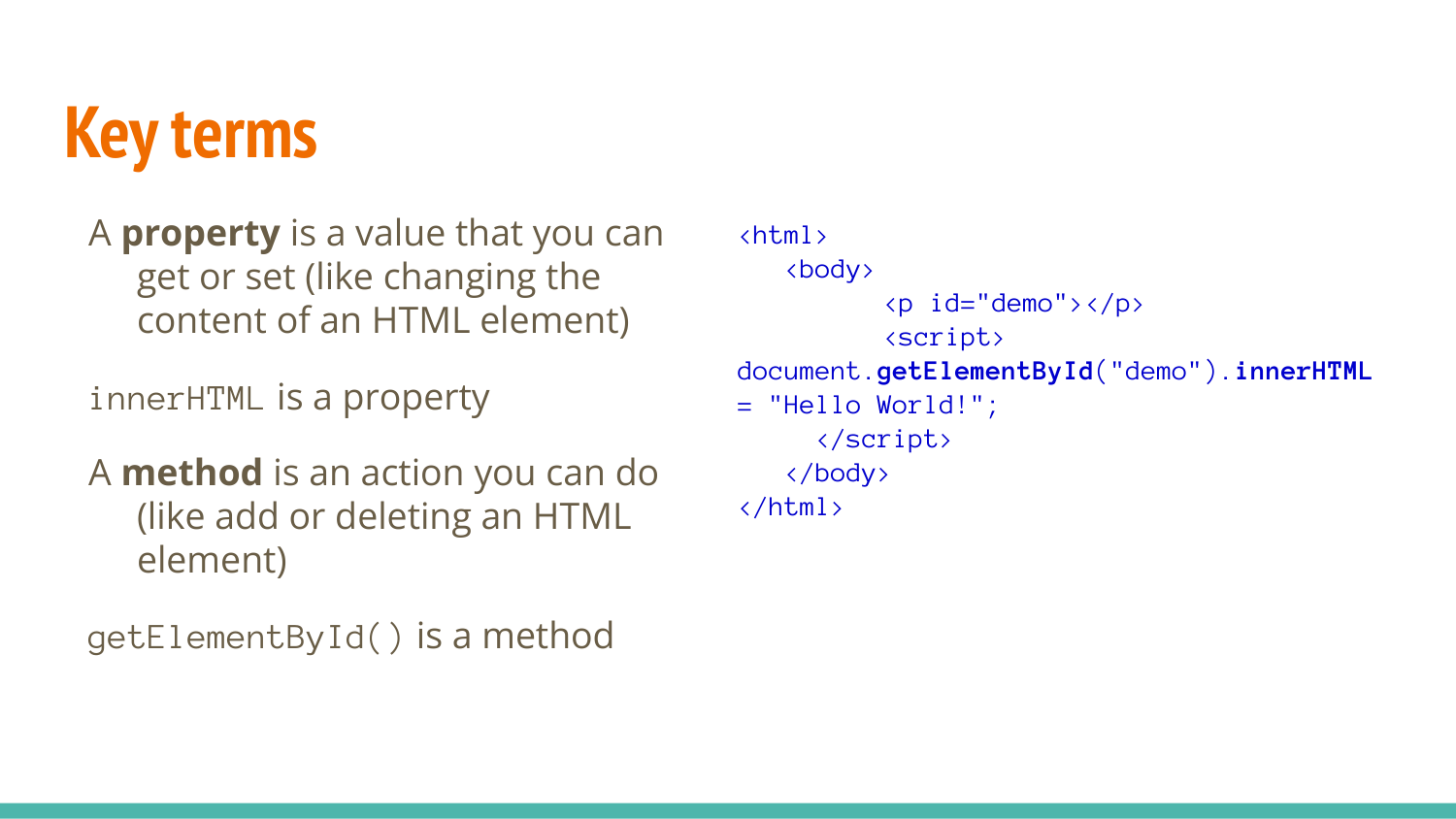

# Key terms
A property is a value that you can get or set (like changing the content of an HTML element)
innerHTML is a property
A method is an action you can do (like add or deleting an HTML element)
getElementById() is a method
<html>
   <body>
	<p id="demo"></p>
	<script>
document.getElementById("demo").innerHTML = "Hello World!";
     </script>
   </body>
</html>